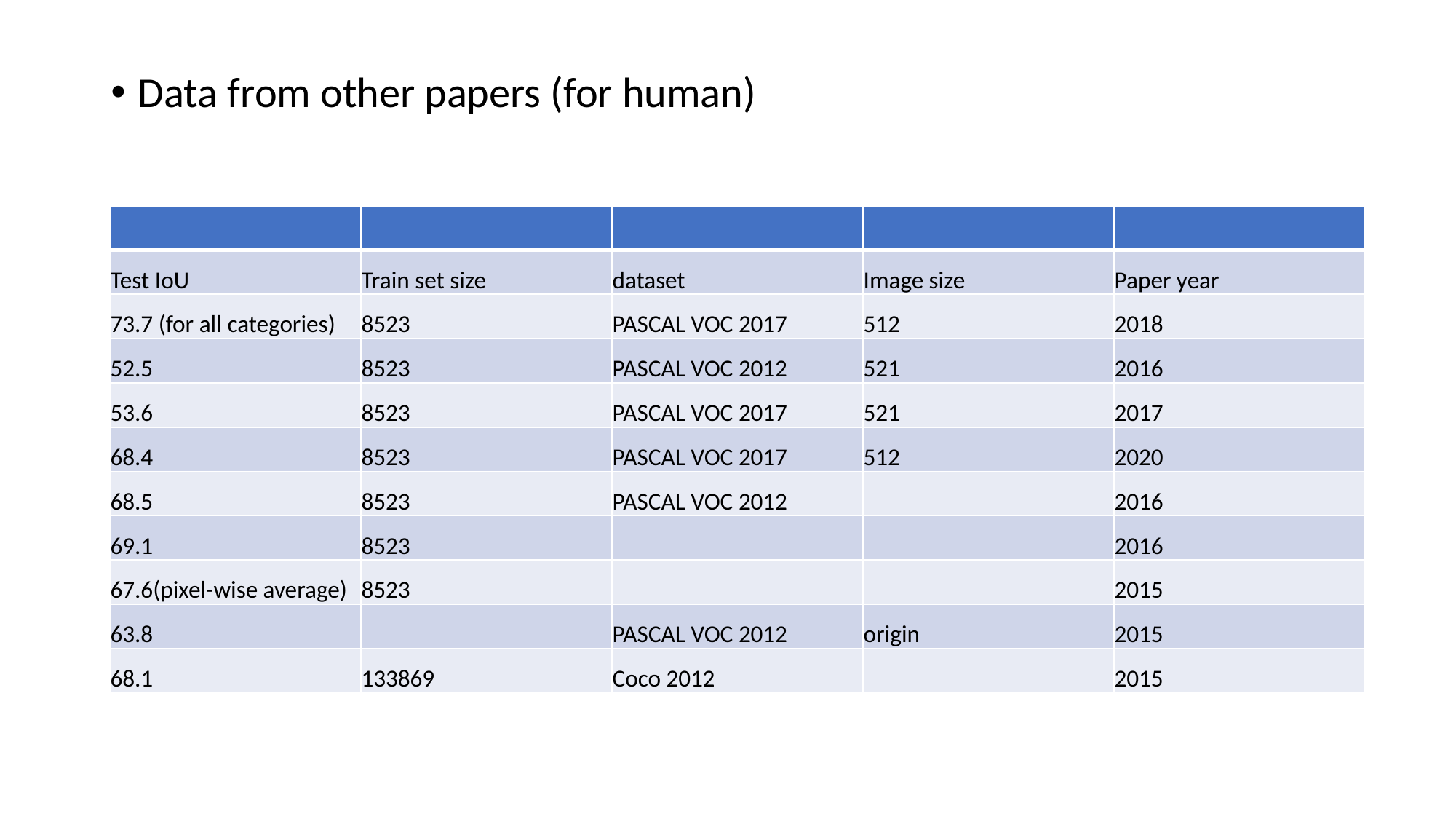

Data from other papers (for human)
|  |  |  |  |  |
| --- | --- | --- | --- | --- |
| Test IoU | Train set size | dataset | Image size | Paper year |
| 73.7 (for all categories) | 8523 | PASCAL VOC 2017 | 512 | 2018 |
| 52.5 | 8523 | PASCAL VOC 2012 | 521 | 2016 |
| 53.6 | 8523 | PASCAL VOC 2017 | 521 | 2017 |
| 68.4 | 8523 | PASCAL VOC 2017 | 512 | 2020 |
| 68.5 | 8523 | PASCAL VOC 2012 |  | 2016 |
| 69.1 | 8523 |  |  | 2016 |
| 67.6(pixel-wise average) | 8523 |  |  | 2015 |
| 63.8 |  | PASCAL VOC 2012 | origin | 2015 |
| 68.1 | 133869 | Coco 2012 |  | 2015 |